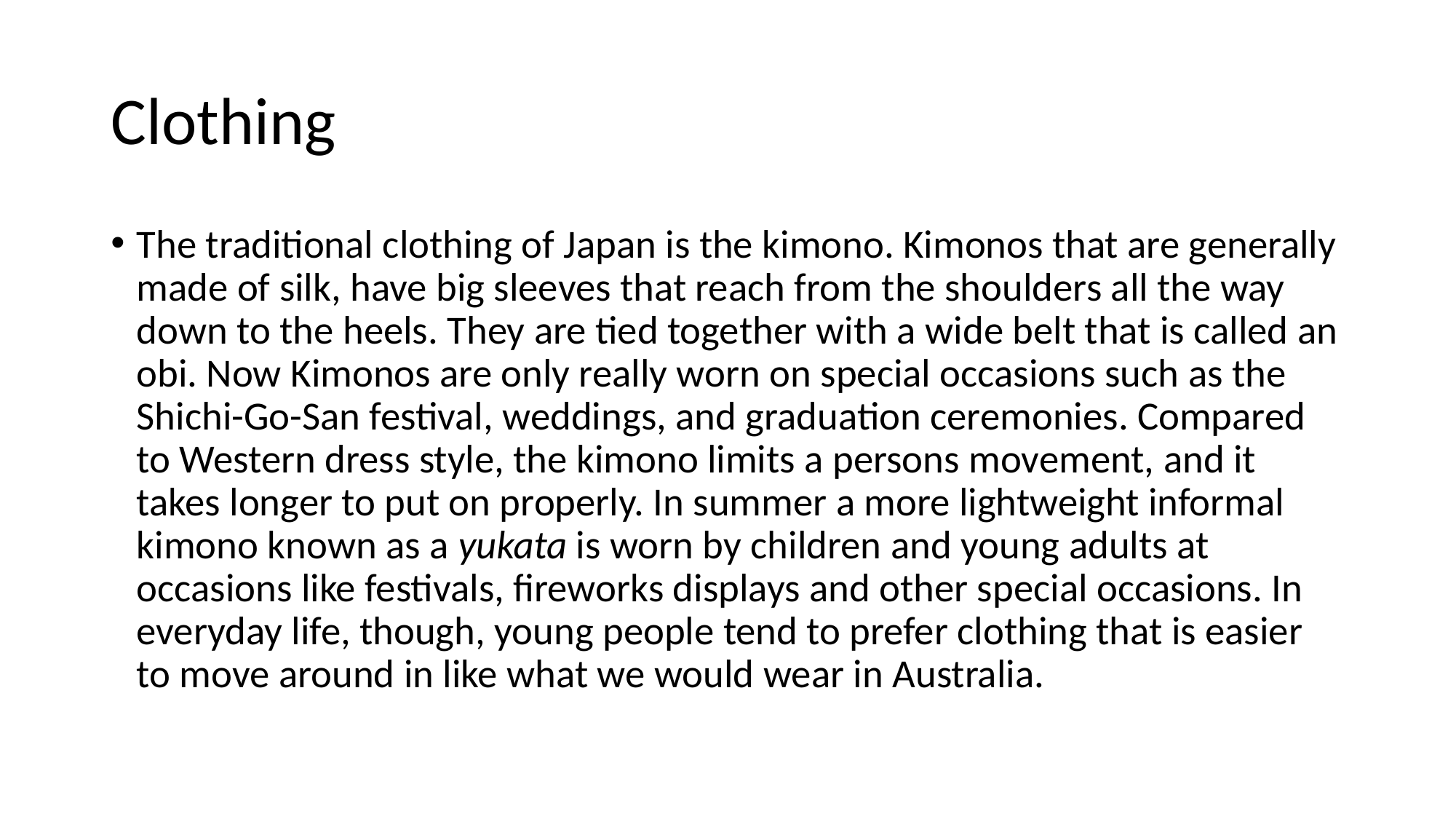

# Clothing
The traditional clothing of Japan is the kimono. Kimonos that are generally made of silk, have big sleeves that reach from the shoulders all the way down to the heels. They are tied together with a wide belt that is called an obi. Now Kimonos are only really worn on special occasions such as the Shichi-Go-San festival, weddings, and graduation ceremonies. Compared to Western dress style, the kimono limits a persons movement, and it takes longer to put on properly. In summer a more lightweight informal kimono known as a yukata is worn by children and young adults at occasions like festivals, fireworks displays and other special occasions. In everyday life, though, young people tend to prefer clothing that is easier to move around in like what we would wear in Australia.